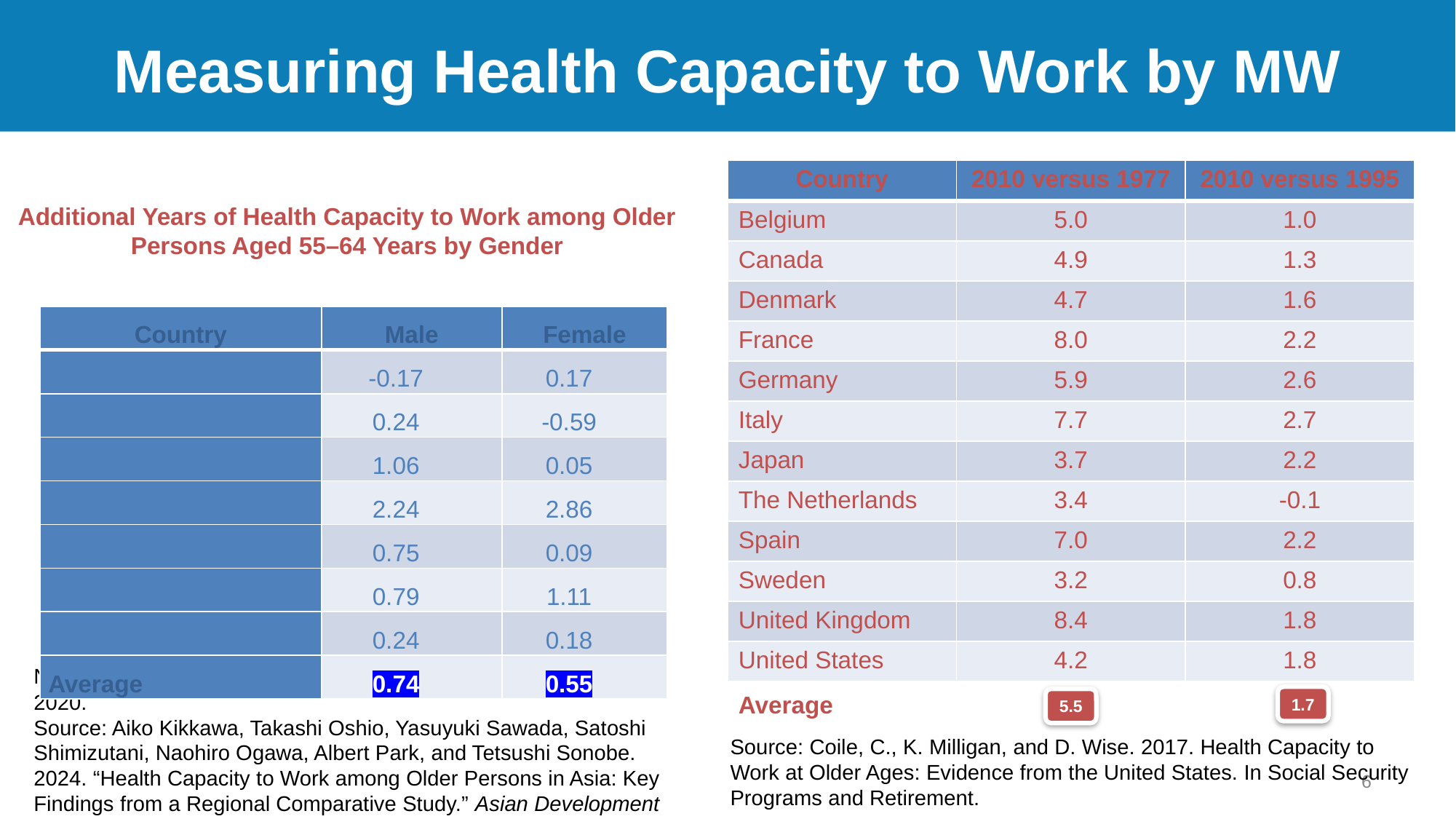

Measuring Health Capacity to Work by MW
| Country | 2010 versus 1977 | 2010 versus 1995 |
| --- | --- | --- |
| Belgium | 5.0 | 1.0 |
| Canada | 4.9 | 1.3 |
| Denmark | 4.7 | 1.6 |
| France | 8.0 | 2.2 |
| Germany | 5.9 | 2.6 |
| Italy | 7.7 | 2.7 |
| Japan | 3.7 | 2.2 |
| The Netherlands | 3.4 | -0.1 |
| Spain | 7.0 | 2.2 |
| Sweden | 3.2 | 0.8 |
| United Kingdom | 8.4 | 1.8 |
| United States | 4.2 | 1.8 |
Additional Years of Health Capacity to Work among Older Persons Aged 55–64 Years by Gender
| Country | Male | Female |
| --- | --- | --- |
| Indonesia | -0.17 | 0.17 |
| Japan | 0.24 | -0.59 |
| Malaysia | 1.06 | 0.05 |
| PRC | 2.24 | 2.86 |
| Republic of Korea | 0.75 | 0.09 |
| Thailand | 0.79 | 1.11 |
| Viet Nam | 0.24 | 0.18 |
| Average | 0.74 | 0.55 |
Note: Standardized using a 15-year gap for the period of 2000–2020.
Source: Aiko Kikkawa, Takashi Oshio, Yasuyuki Sawada, Satoshi Shimizutani, Naohiro Ogawa, Albert Park, and Tetsushi Sonobe. 2024. “Health Capacity to Work among Older Persons in Asia: Key Findings from a Regional Comparative Study.” Asian Development Review, forthcoming.

Average
1.7
5.5
Source: Coile, C., K. Milligan, and D. Wise. 2017. Health Capacity to Work at Older Ages: Evidence from the United States. In Social Security Programs and Retirement.
6